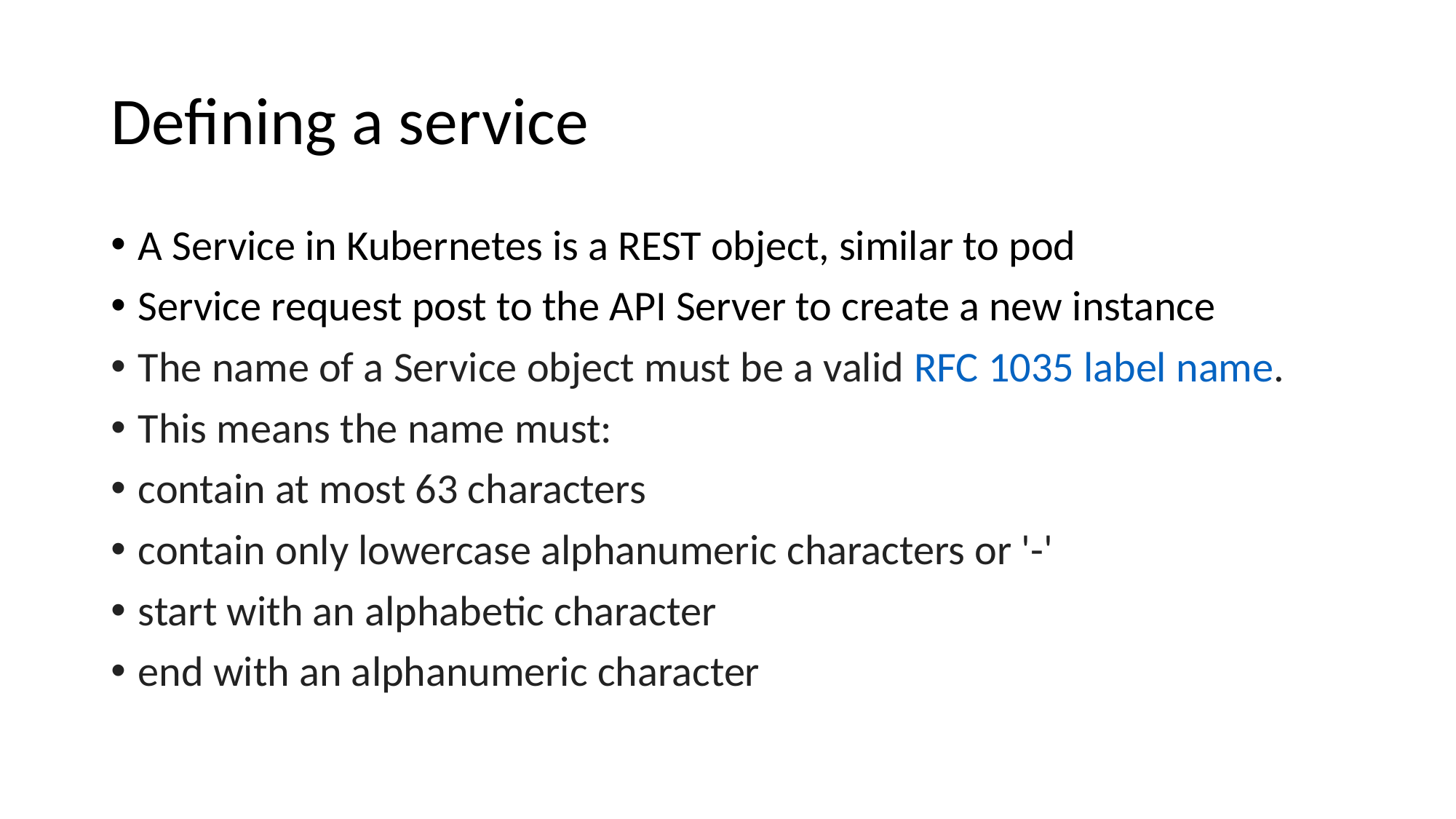

# Defining a service
A Service in Kubernetes is a REST object, similar to pod
Service request post to the API Server to create a new instance
The name of a Service object must be a valid RFC 1035 label name.
This means the name must:
contain at most 63 characters
contain only lowercase alphanumeric characters or '-'
start with an alphabetic character
end with an alphanumeric character